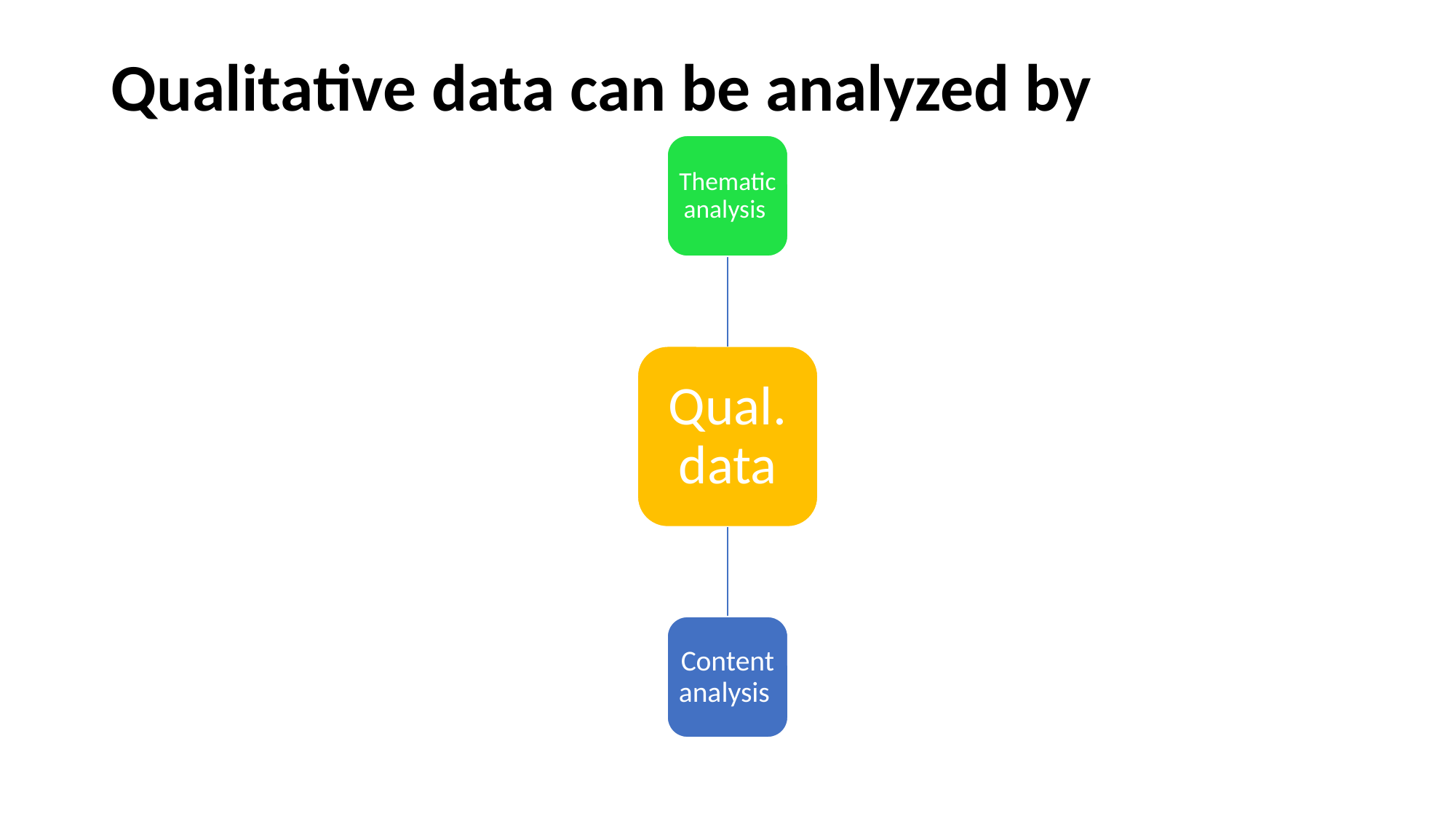

# Qualitative data can be analyzed by

Thematic analysis

Qual. data

Content analysis